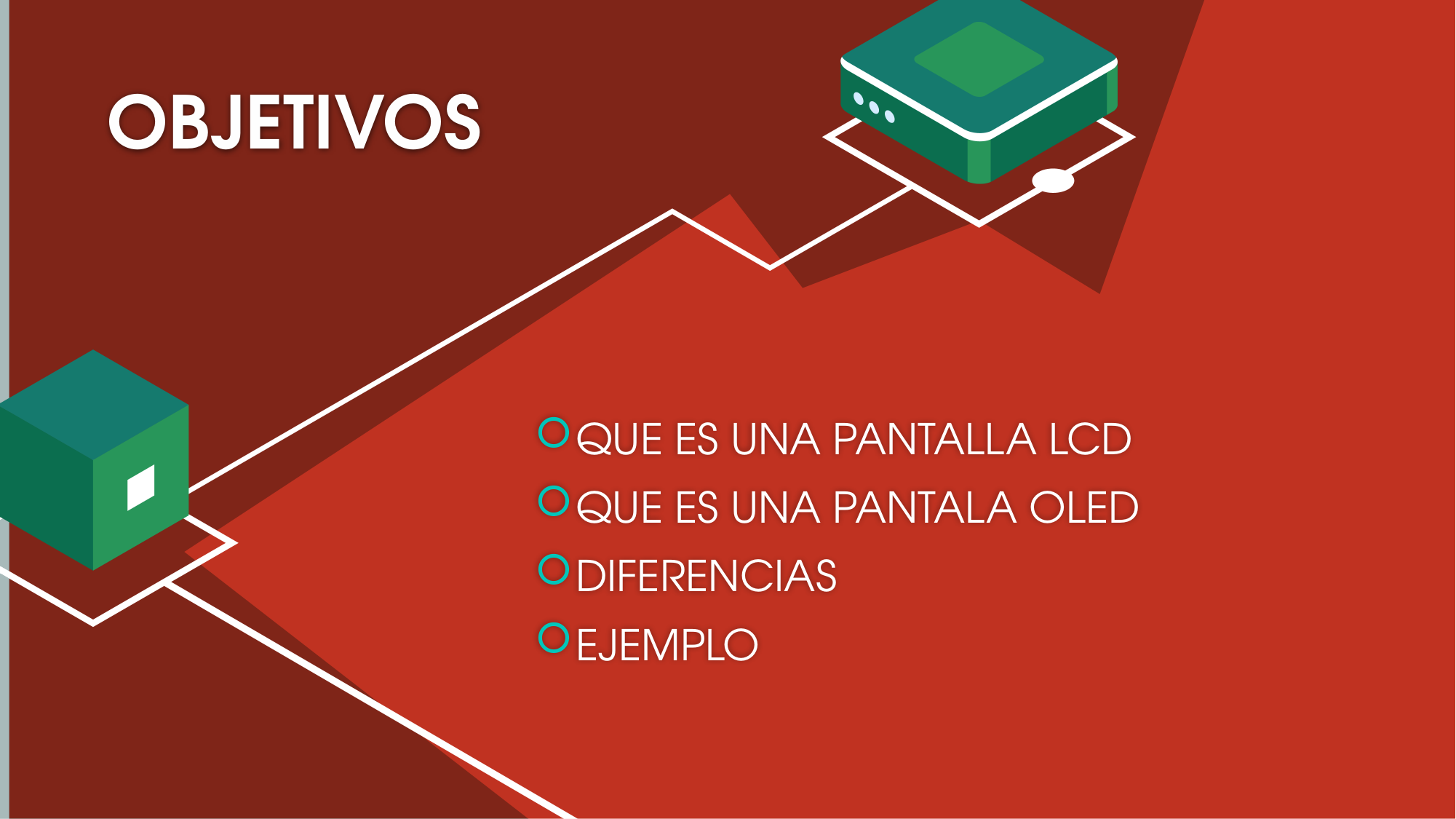

# OBJETIVOS
QUE ES UNA PANTALLA LCD
QUE ES UNA PANTALA OLED
DIFERENCIAS
EJEMPLO